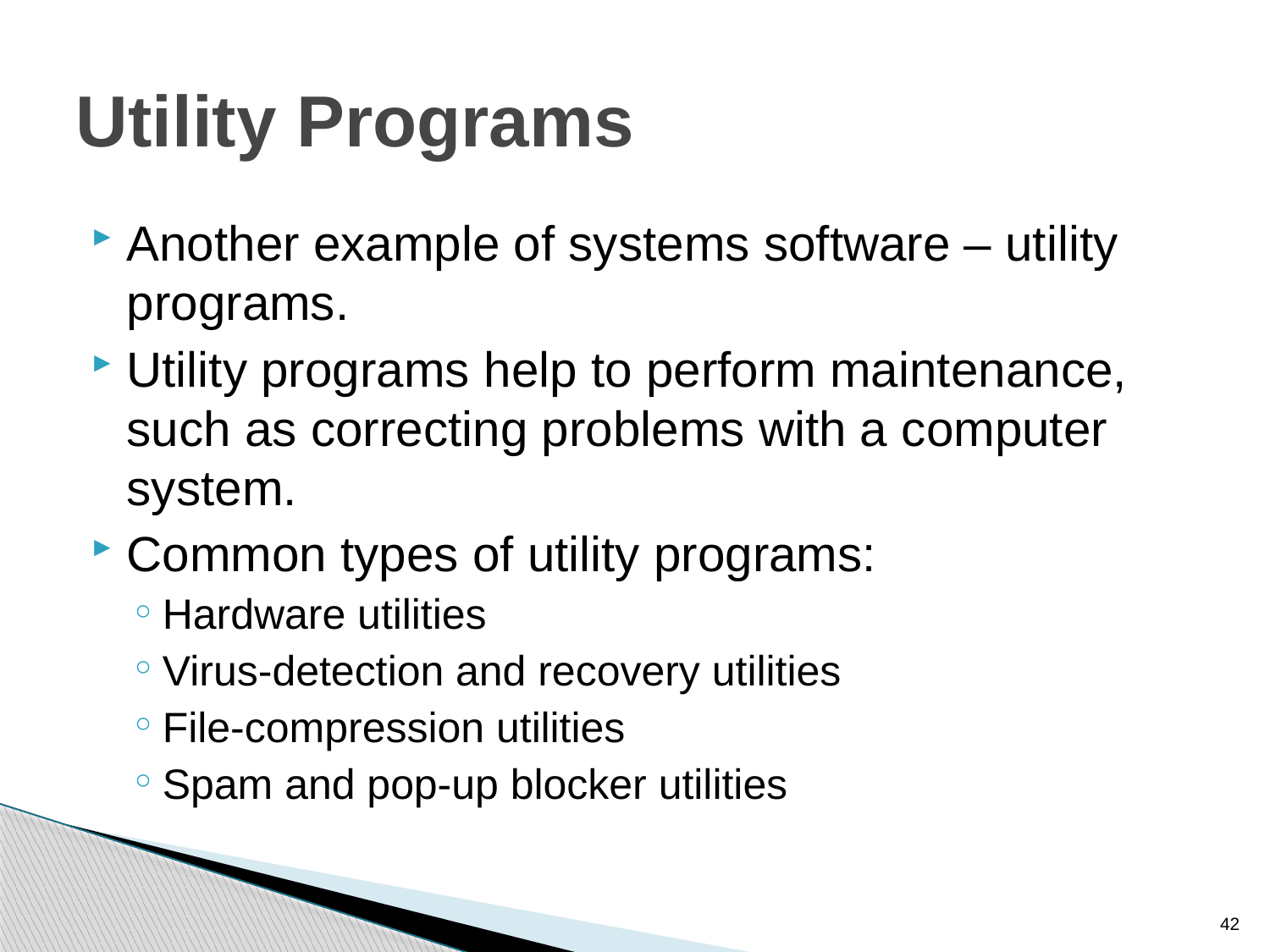

# Utility Programs
Another example of systems software – utility programs.
Utility programs help to perform maintenance, such as correcting problems with a computer system.
Common types of utility programs:
Hardware utilities
Virus-detection and recovery utilities
File-compression utilities
Spam and pop-up blocker utilities

42